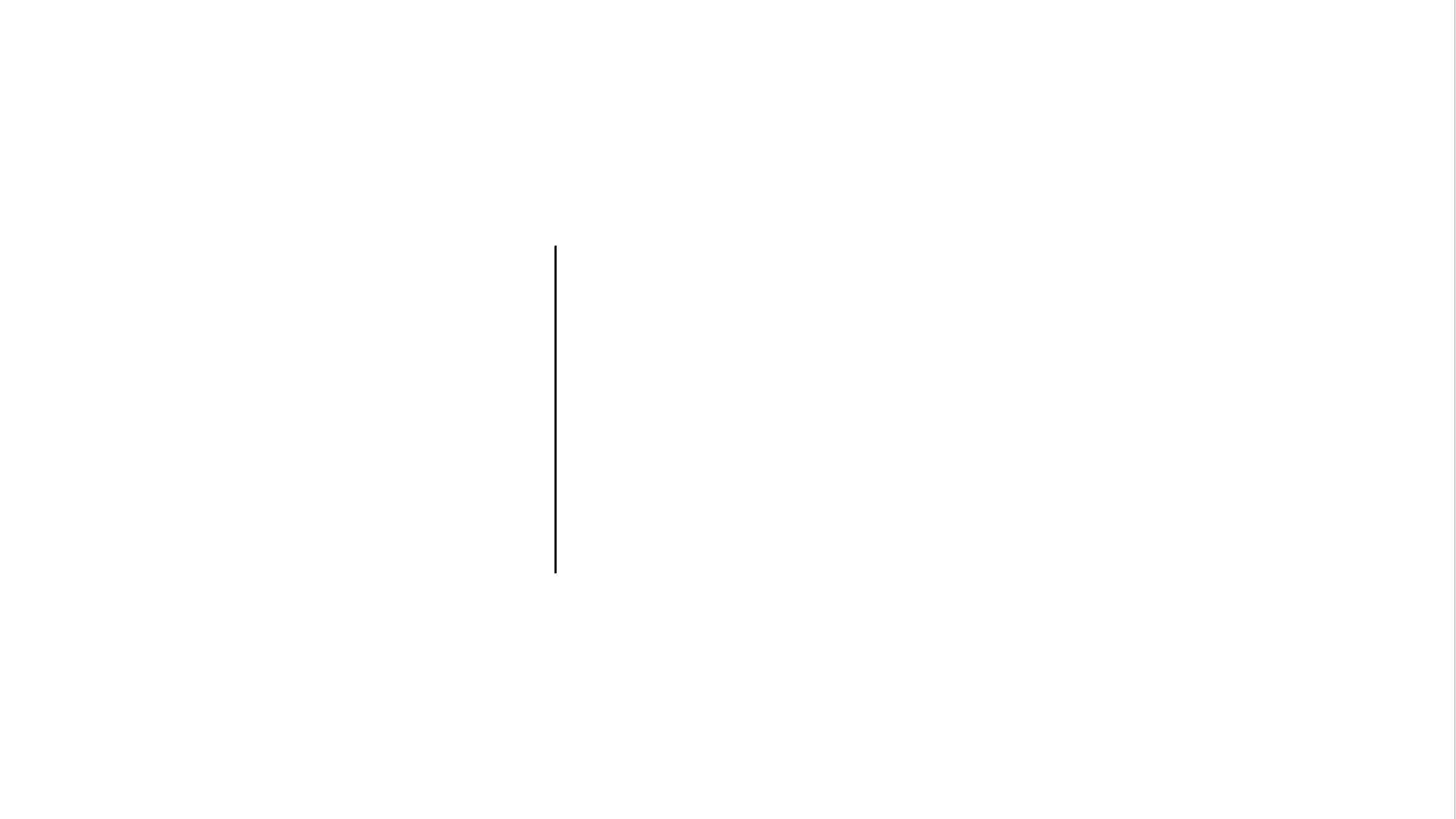

Thank you!
The team consists of:
Mara Gheorghe
Bogdan Bentea
Iulian Bodgan
Stefan Bodea